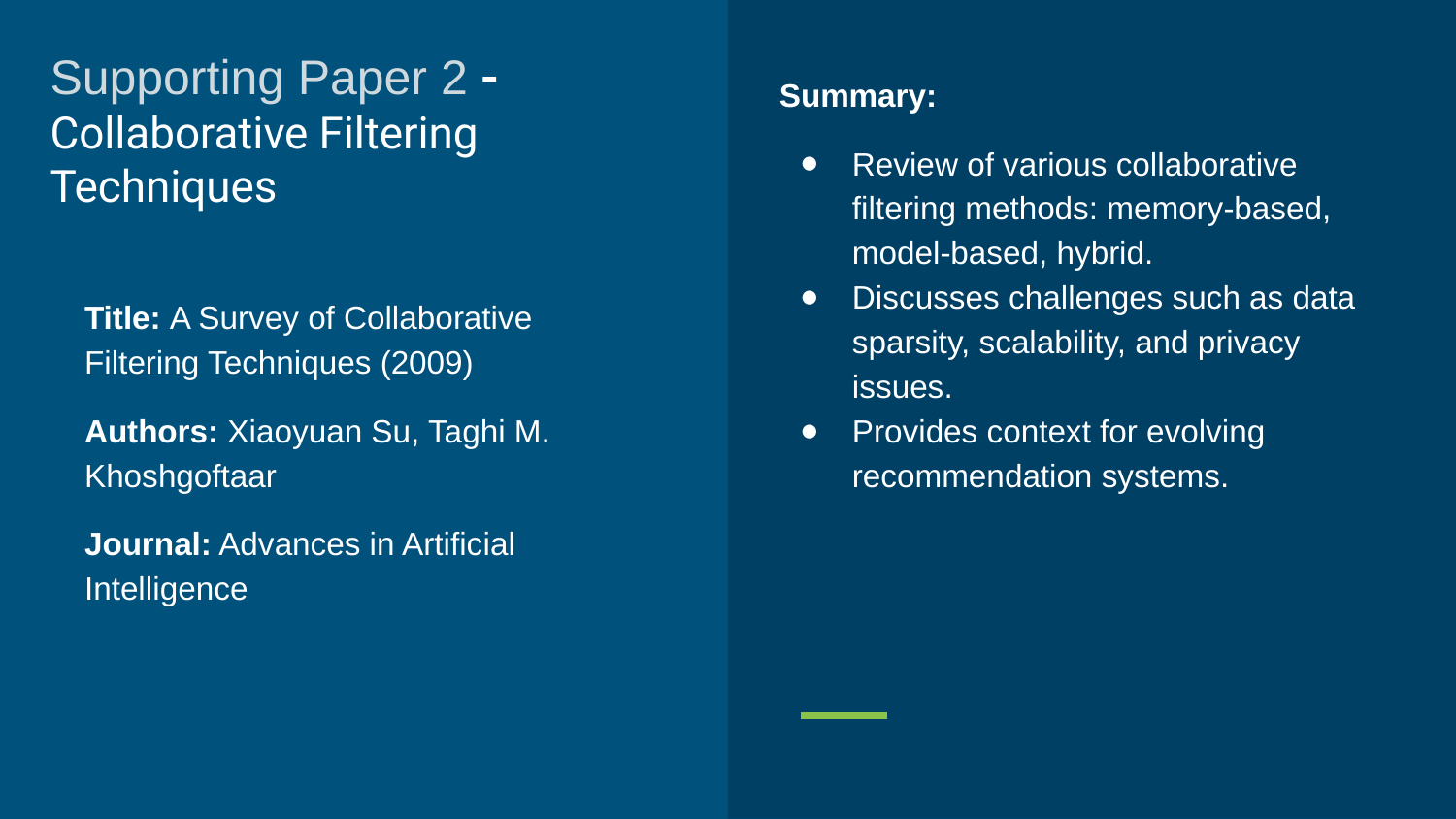

Supporting Paper 2 - Collaborative Filtering Techniques
Summary:
Review of various collaborative filtering methods: memory-based, model-based, hybrid.
Discusses challenges such as data sparsity, scalability, and privacy issues.
Provides context for evolving recommendation systems.

Title: A Survey of Collaborative Filtering Techniques (2009)
Authors: Xiaoyuan Su, Taghi M. Khoshgoftaar
Journal: Advances in Artificial Intelligence